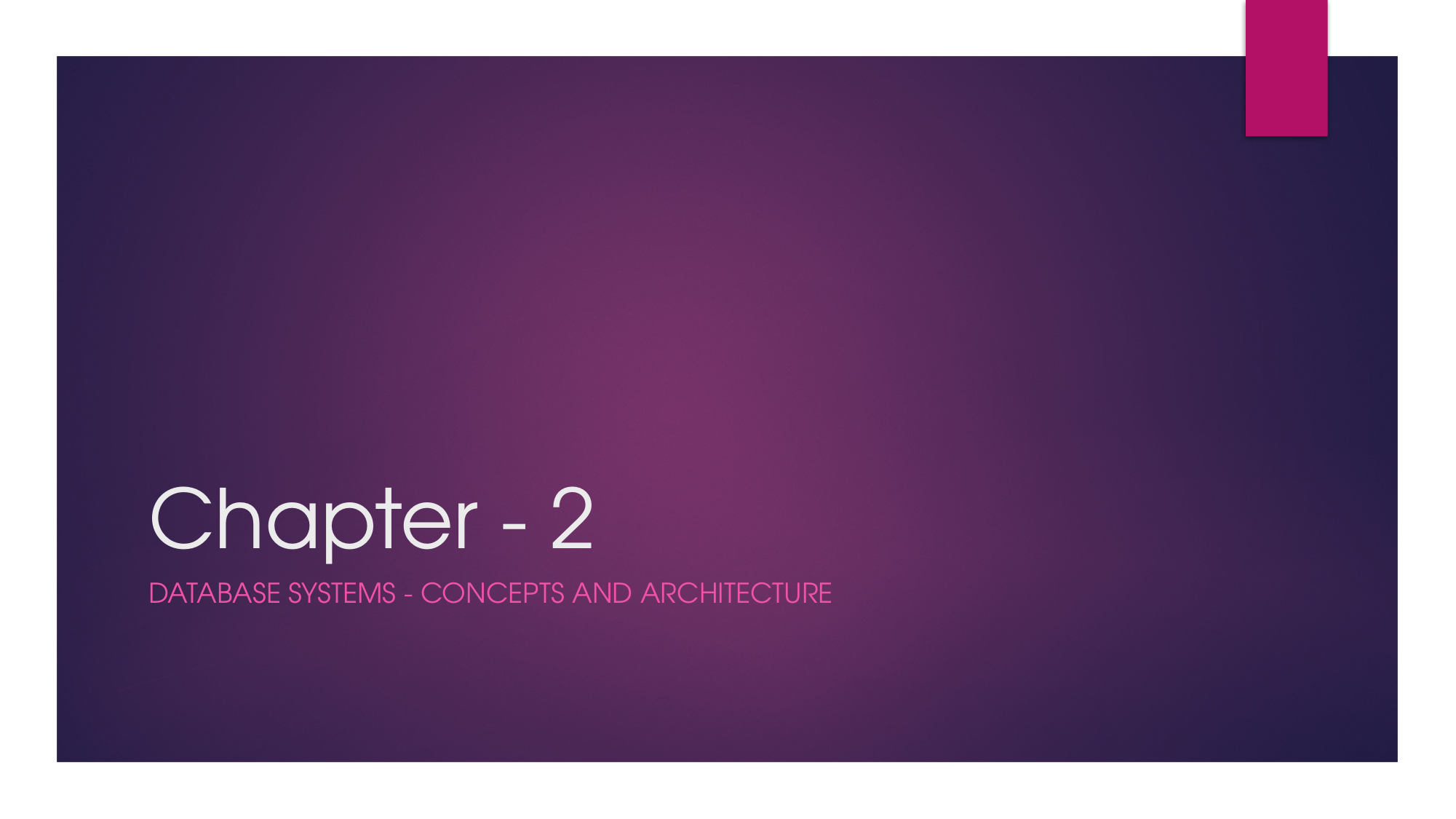

# Chapter - 2
DATABASE SYSTEMS - CONCEPTS AND ARCHITECTURE